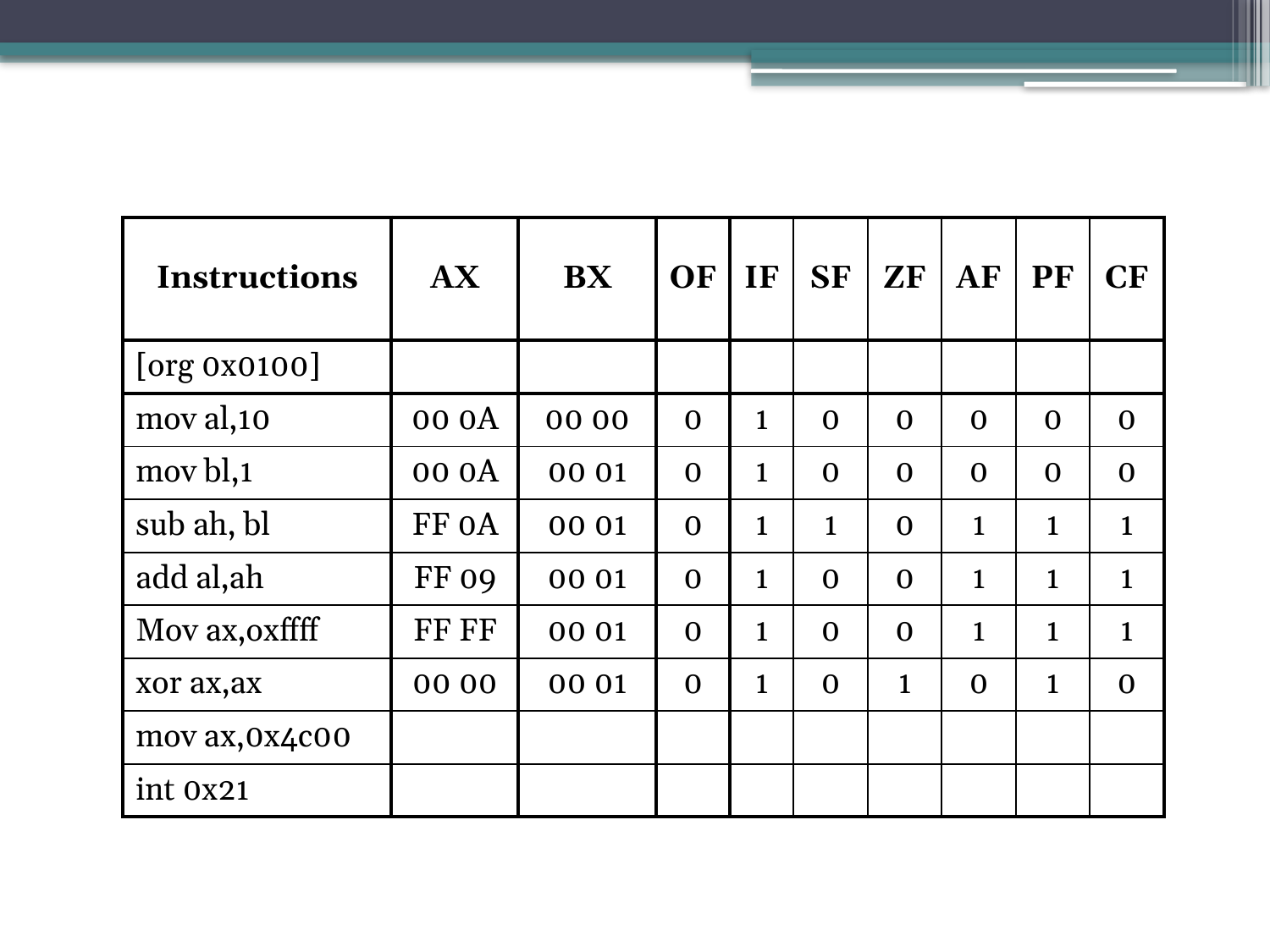

| Instructions | AX | BX | OF | IF | SF | ZF | AF | PF | CF |
| --- | --- | --- | --- | --- | --- | --- | --- | --- | --- |
| [org 0x0100] |  |  |  |  |  |  |  |  |  |
| mov al,10 | 00 0A | 00 00 | 0 | 1 | 0 | 0 | 0 | 0 | 0 |
| mov bl,1 | 00 0A | 00 01 | 0 | 1 | 0 | 0 | 0 | 0 | 0 |
| sub ah, bl | FF 0A | 00 01 | 0 | 1 | 1 | 0 | 1 | 1 | 1 |
| add al,ah | FF 09 | 00 01 | 0 | 1 | 0 | 0 | 1 | 1 | 1 |
| Mov ax,oxffff | FF FF | 00 01 | 0 | 1 | 0 | 0 | 1 | 1 | 1 |
| xor ax,ax | 00 00 | 00 01 | 0 | 1 | 0 | 1 | 0 | 1 | 0 |
| mov ax,0x4c00 |  |  |  |  |  |  |  |  |  |
| int 0x21 |  |  |  |  |  |  |  |  |  |